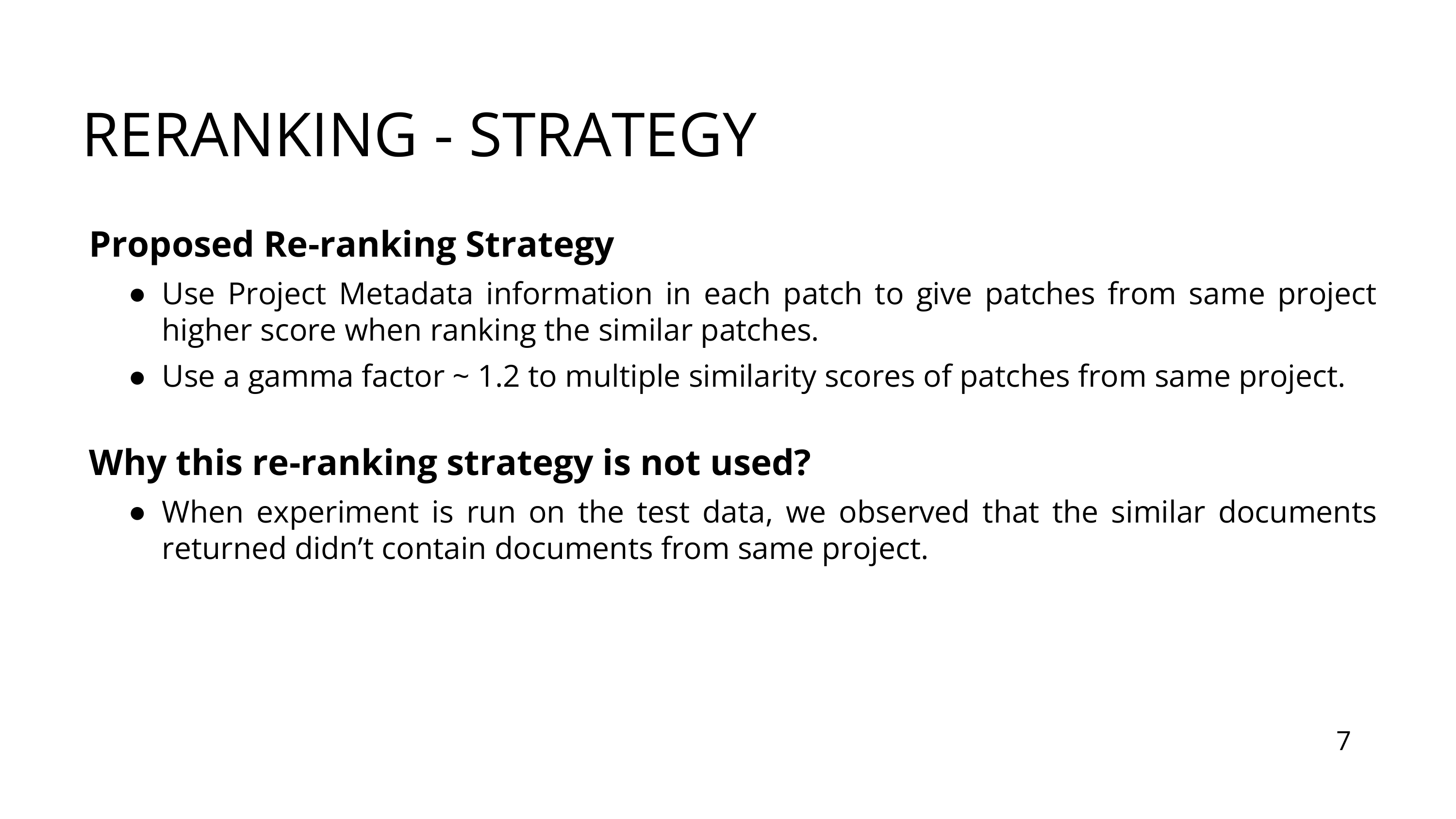

RERANKING - STRATEGY
Proposed Re-ranking Strategy
Use Project Metadata information in each patch to give patches from same project higher score when ranking the similar patches.
Use a gamma factor ~ 1.2 to multiple similarity scores of patches from same project.

Why this re-ranking strategy is not used?
When experiment is run on the test data, we observed that the similar documents returned didn’t contain documents from same project.
7